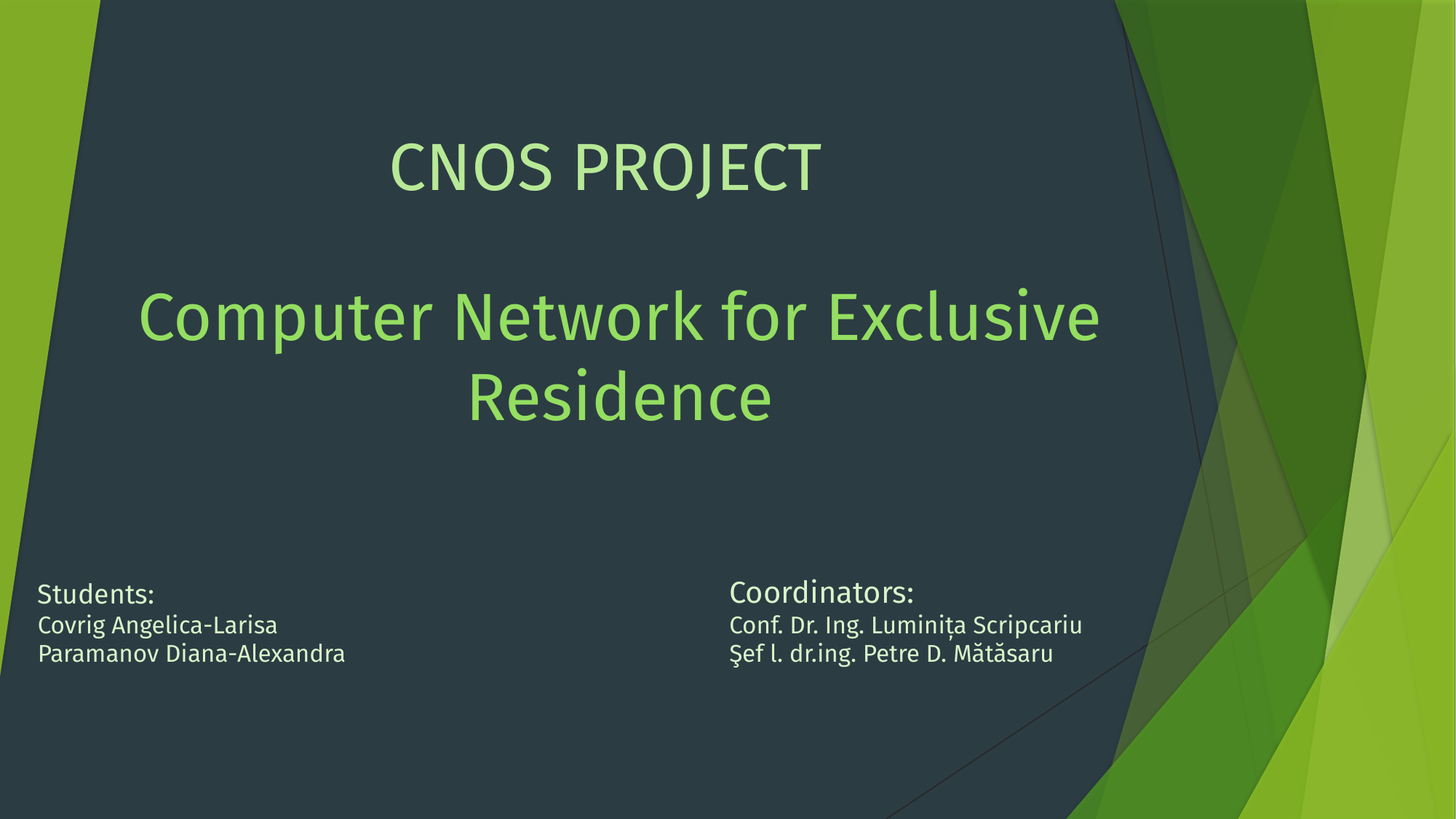

# CNOS PROJECT
Computer Network for Exclusive Residence
Coordinators:
Conf. Dr. Ing. Luminița Scripcariu
Şef l. dr.ing. Petre D. Mătăsaru
Students:
Covrig Angelica-Larisa
Paramanov Diana-Alexandra